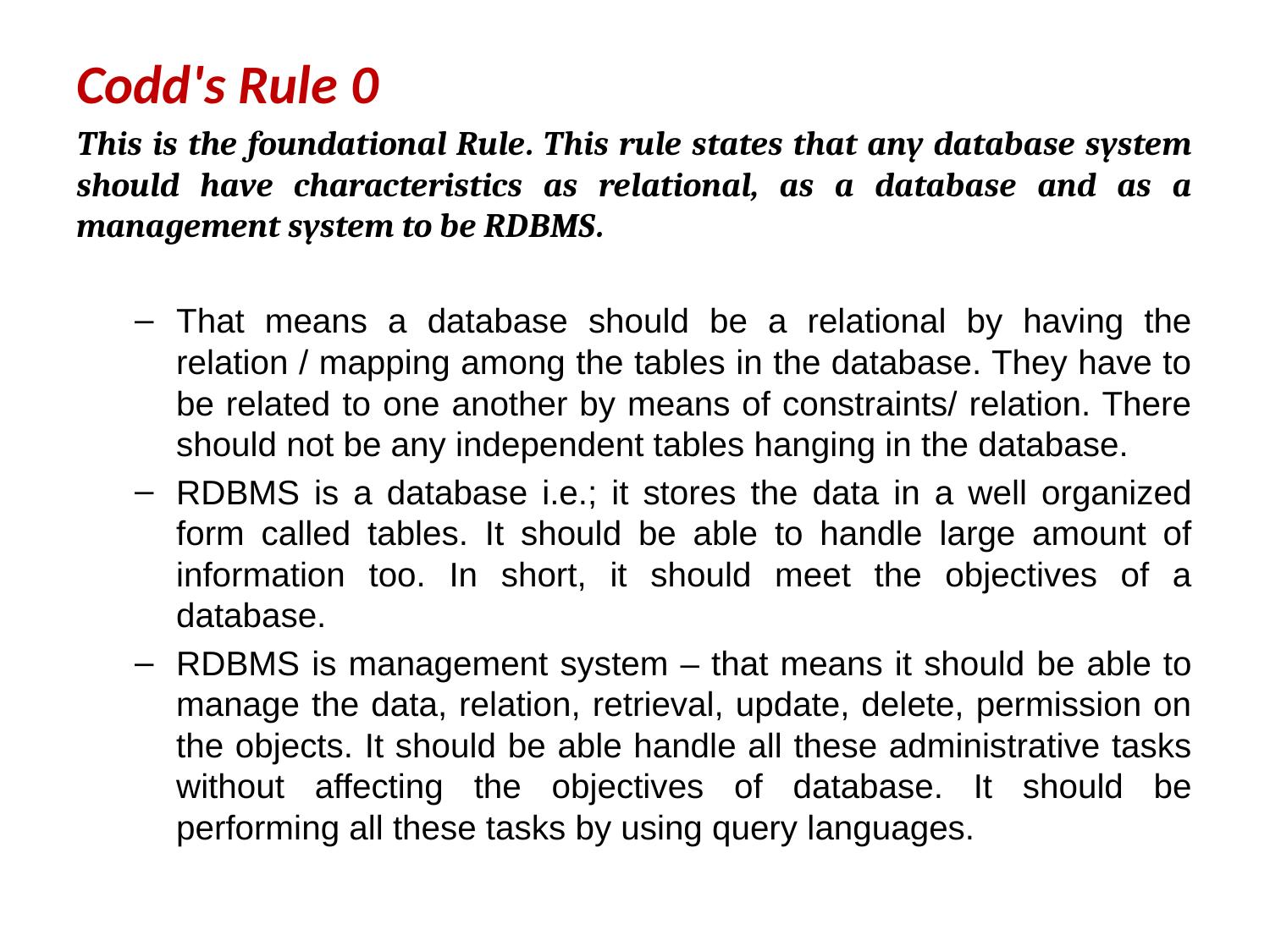

Codd's Rule 0
This is the foundational Rule. This rule states that any database system should have characteristics as relational, as a database and as a management system to be RDBMS.

That means a database should be a relational by having the relation / mapping among the tables in the database. They have to be related to one another by means of constraints/ relation. There should not be any independent tables hanging in the database.
RDBMS is a database i.e.; it stores the data in a well organized form called tables. It should be able to handle large amount of information too. In short, it should meet the objectives of a database.
RDBMS is management system – that means it should be able to manage the data, relation, retrieval, update, delete, permission on the objects. It should be able handle all these administrative tasks without affecting the objectives of database. It should be performing all these tasks by using query languages.